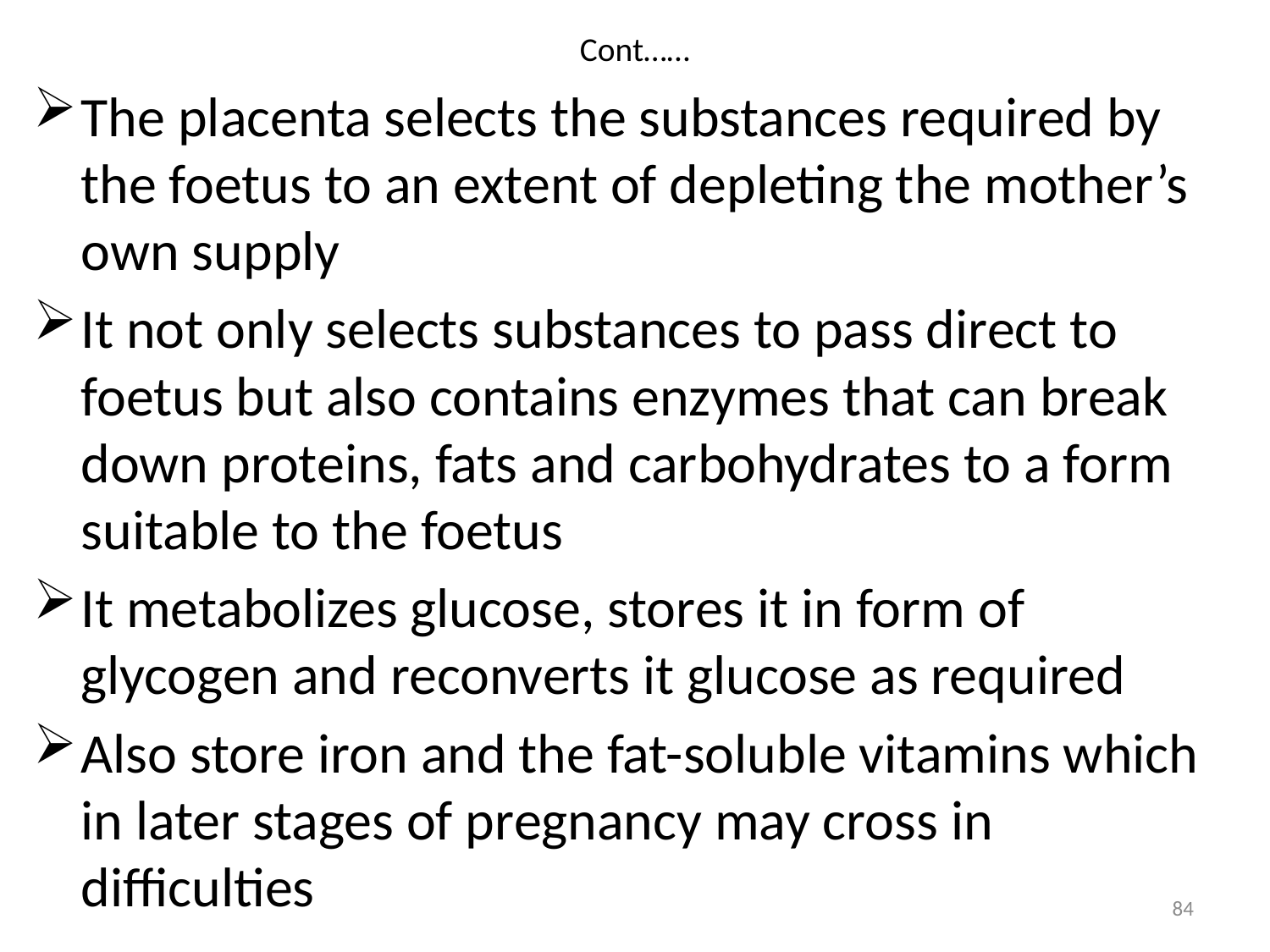

# Cont……
The placenta selects the substances required by the foetus to an extent of depleting the mother’s own supply
It not only selects substances to pass direct to foetus but also contains enzymes that can break down proteins, fats and carbohydrates to a form suitable to the foetus
It metabolizes glucose, stores it in form of glycogen and reconverts it glucose as required
Also store iron and the fat-soluble vitamins which in later stages of pregnancy may cross in difficulties
84